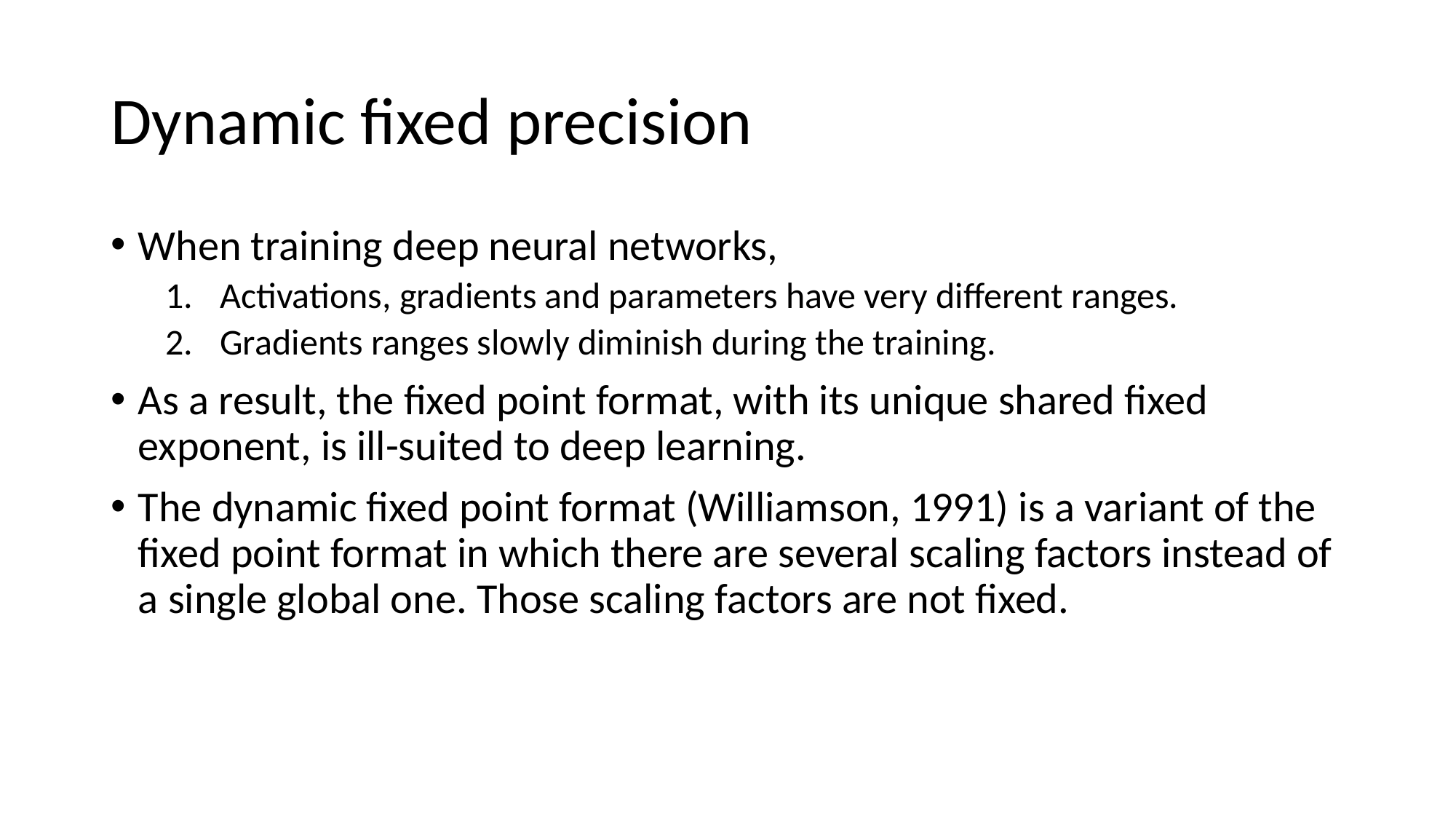

# Dynamic fixed precision
When training deep neural networks,
Activations, gradients and parameters have very different ranges.
Gradients ranges slowly diminish during the training.
As a result, the fixed point format, with its unique shared fixed exponent, is ill-suited to deep learning.
The dynamic fixed point format (Williamson, 1991) is a variant of the fixed point format in which there are several scaling factors instead of a single global one. Those scaling factors are not fixed.